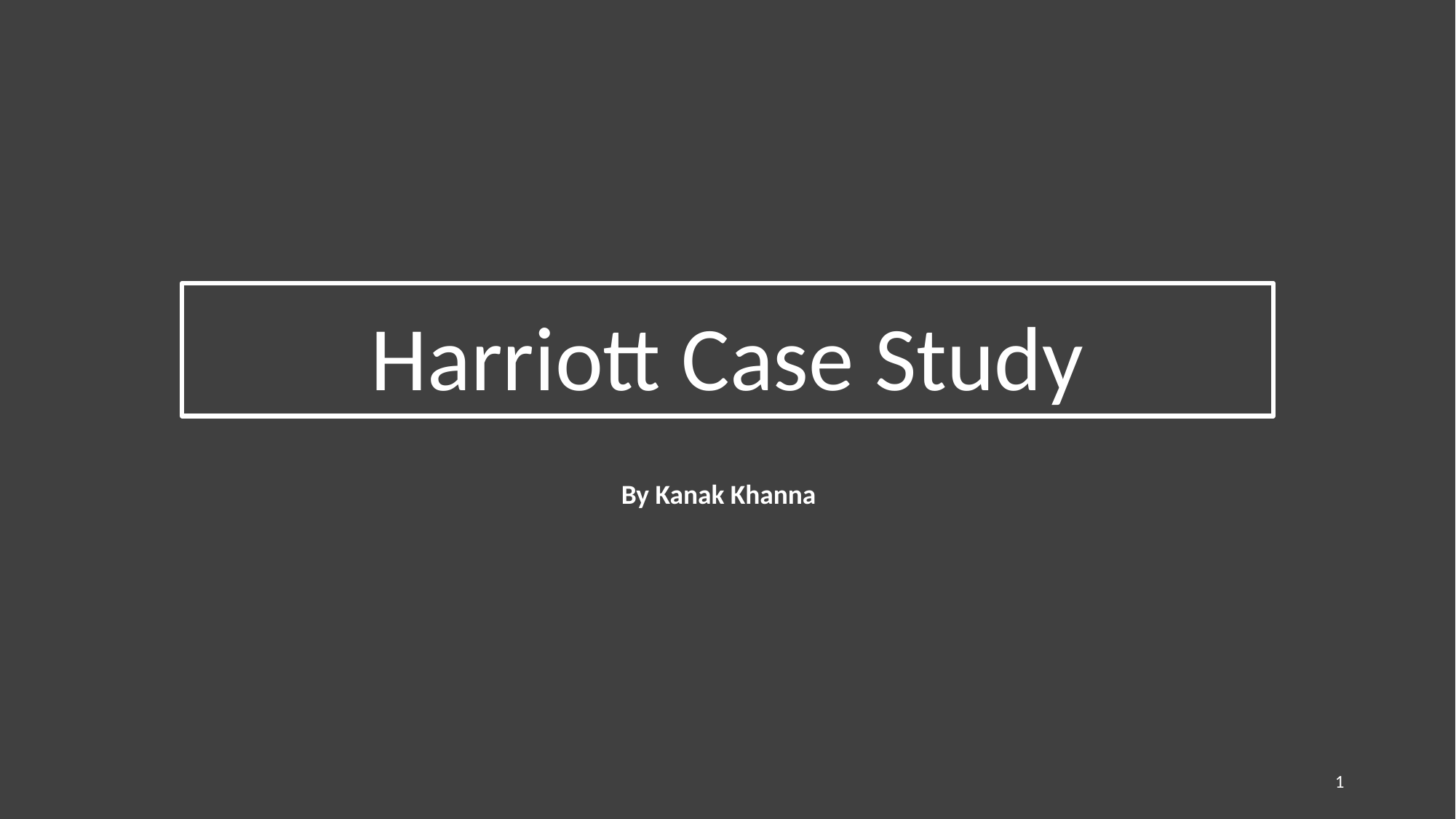

# Harriott Case Study
By Kanak Khanna
1